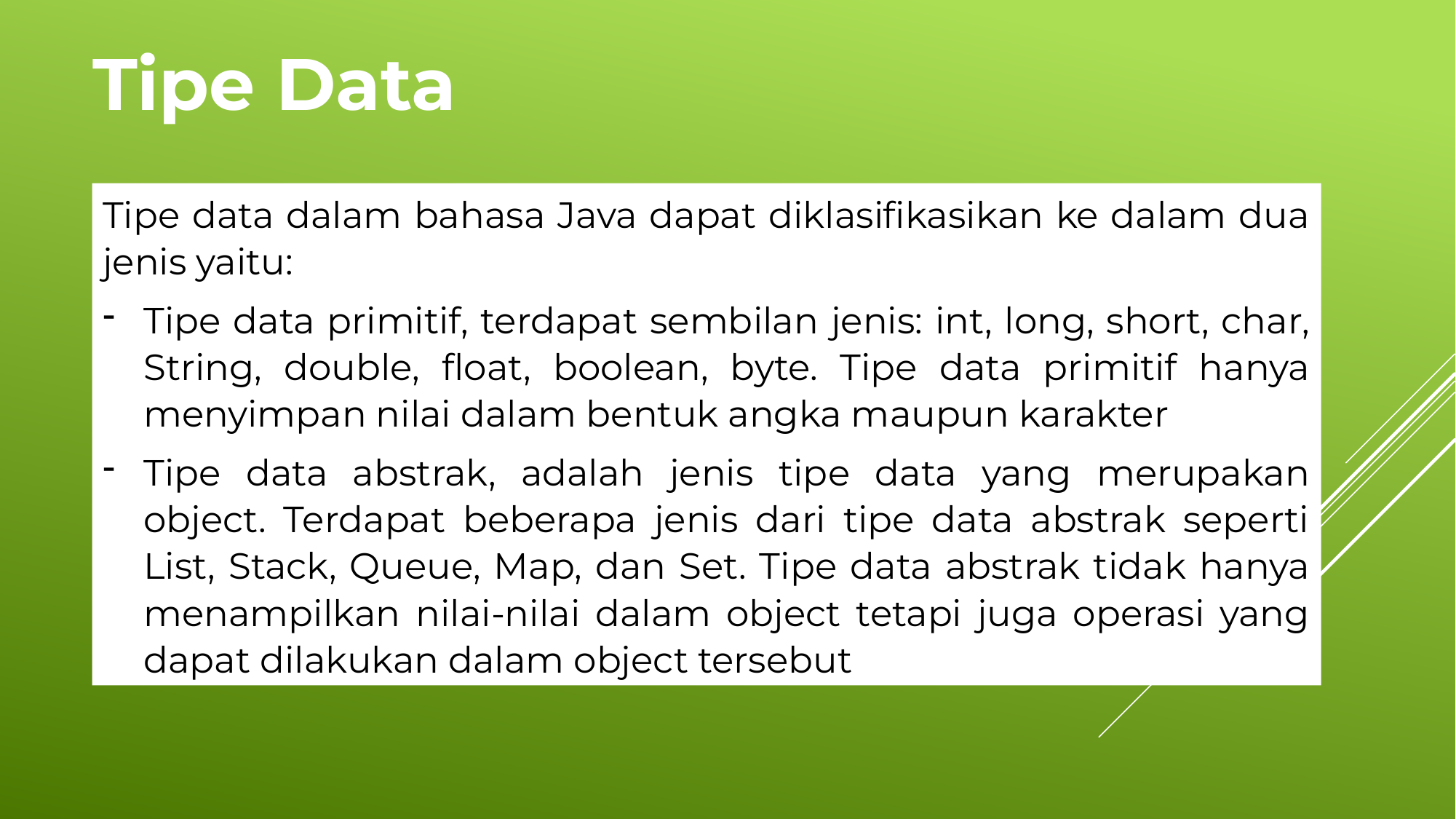

Tipe Data
Tipe data dalam bahasa Java dapat diklasifikasikan ke dalam dua jenis yaitu:
Tipe data primitif, terdapat sembilan jenis: int, long, short, char, String, double, float, boolean, byte. Tipe data primitif hanya menyimpan nilai dalam bentuk angka maupun karakter
Tipe data abstrak, adalah jenis tipe data yang merupakan object. Terdapat beberapa jenis dari tipe data abstrak seperti List, Stack, Queue, Map, dan Set. Tipe data abstrak tidak hanya menampilkan nilai-nilai dalam object tetapi juga operasi yang dapat dilakukan dalam object tersebut